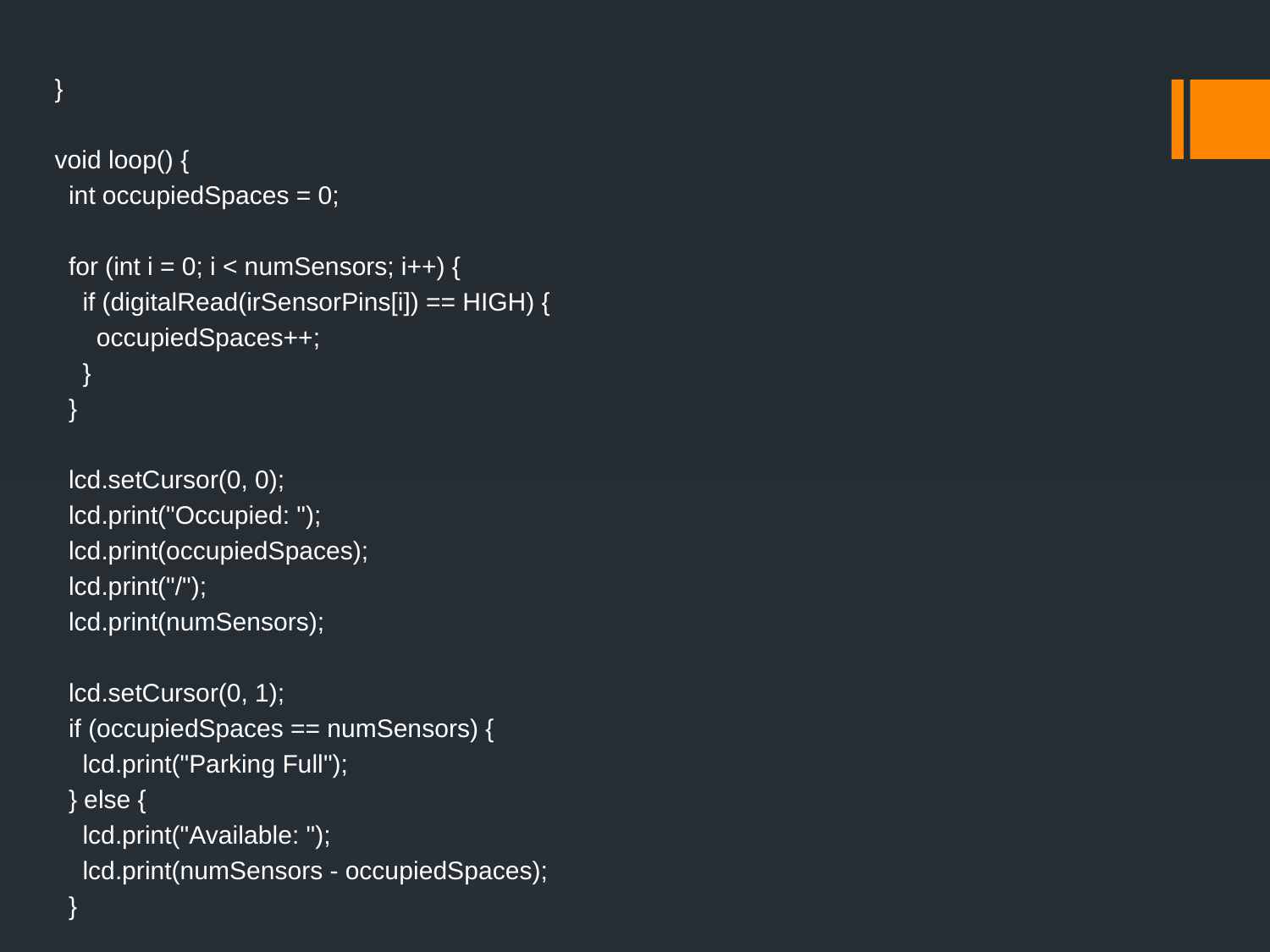

}

void loop() {
  int occupiedSpaces = 0;

  for (int i = 0; i < numSensors; i++) {
    if (digitalRead(irSensorPins[i]) == HIGH) {
      occupiedSpaces++;
    }
  }

  lcd.setCursor(0, 0);
  lcd.print("Occupied: ");
  lcd.print(occupiedSpaces);
  lcd.print("/");
  lcd.print(numSensors);

  lcd.setCursor(0, 1);
  if (occupiedSpaces == numSensors) {
    lcd.print("Parking Full");
  } else {
    lcd.print("Available: ");
    lcd.print(numSensors - occupiedSpaces);
  }